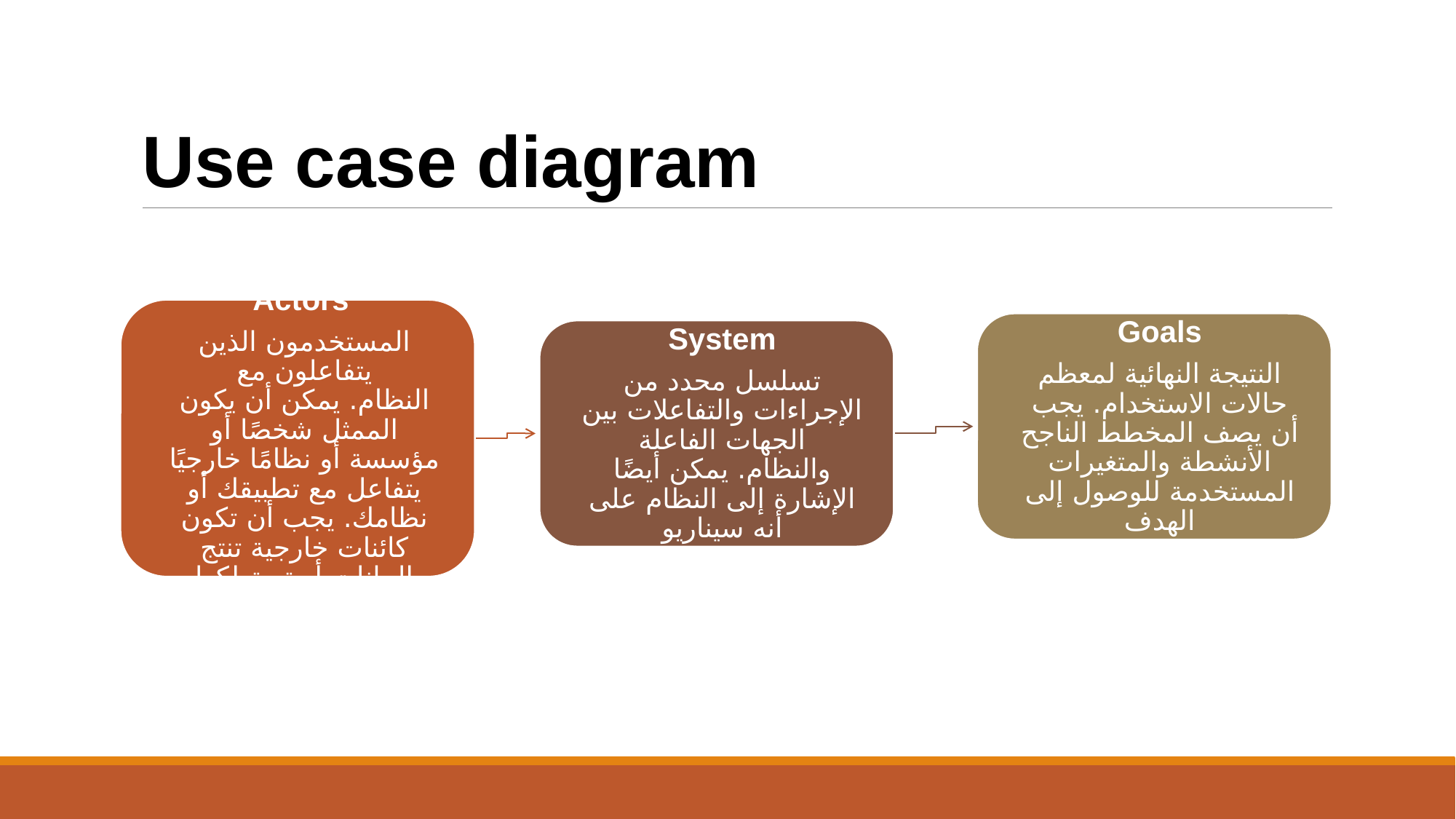

Use case diagram

Actors
المستخدمون الذين يتفاعلون مع النظام. يمكن أن يكون الممثل شخصًا أو مؤسسة أو نظامًا خارجيًا يتفاعل مع تطبيقك أو نظامك. يجب أن تكون كائنات خارجية تنتج البيانات أو تستهلكها

System
تسلسل محدد من الإجراءات والتفاعلات بين الجهات الفاعلة والنظام. يمكن أيضًا الإشارة إلى النظام على أنه سيناريو
Goals
النتيجة النهائية لمعظم حالات الاستخدام. يجب أن يصف المخطط الناجح الأنشطة والمتغيرات المستخدمة للوصول إلى الهدف